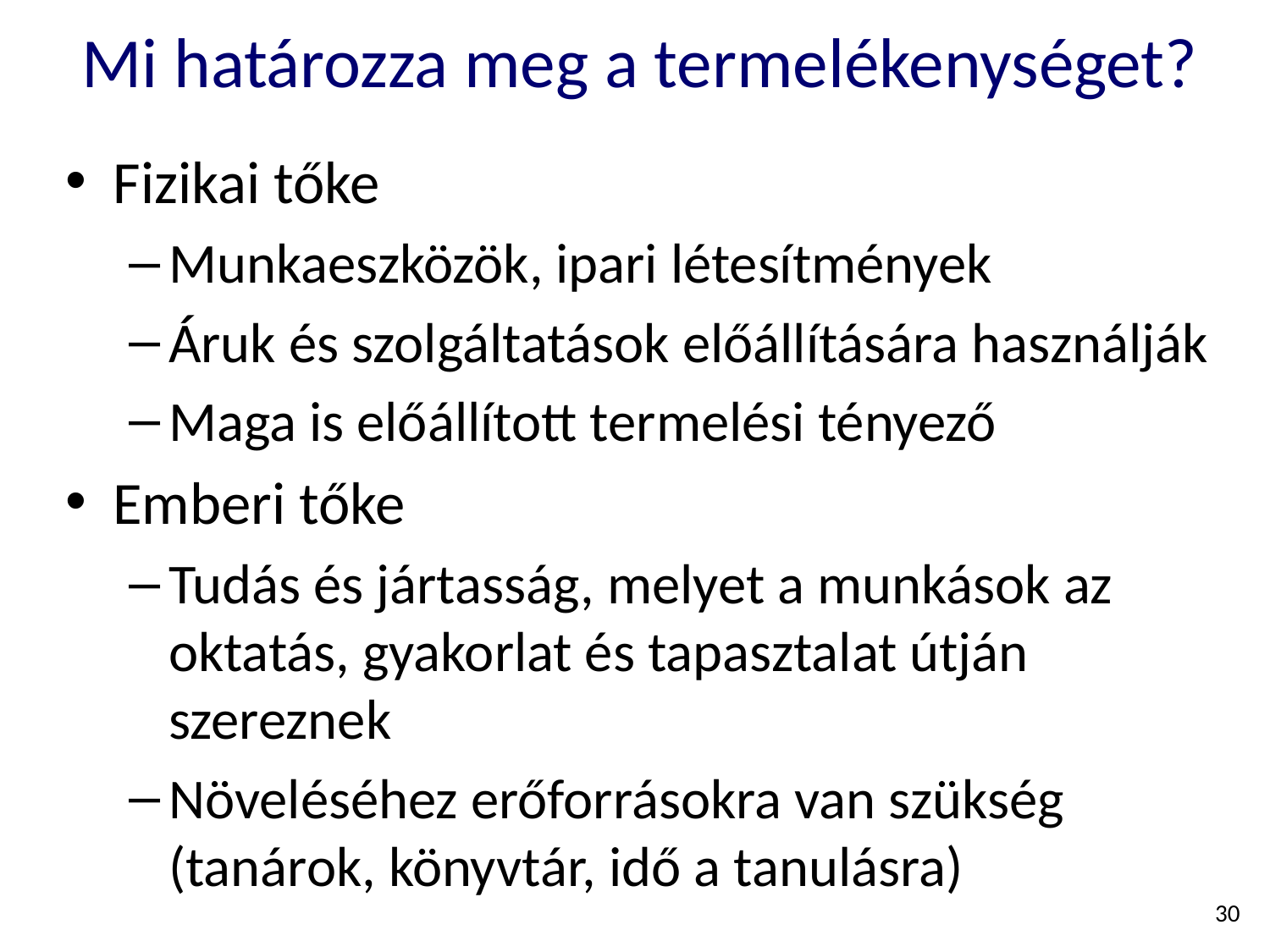

# Mi határozza meg a termelékenységet?
Fizikai tőke
Munkaeszközök, ipari létesítmények
Áruk és szolgáltatások előállítására használják
Maga is előállított termelési tényező
Emberi tőke
Tudás és jártasság, melyet a munkások az oktatás, gyakorlat és tapasztalat útján szereznek
Növeléséhez erőforrásokra van szükség (tanárok, könyvtár, idő a tanulásra)
30